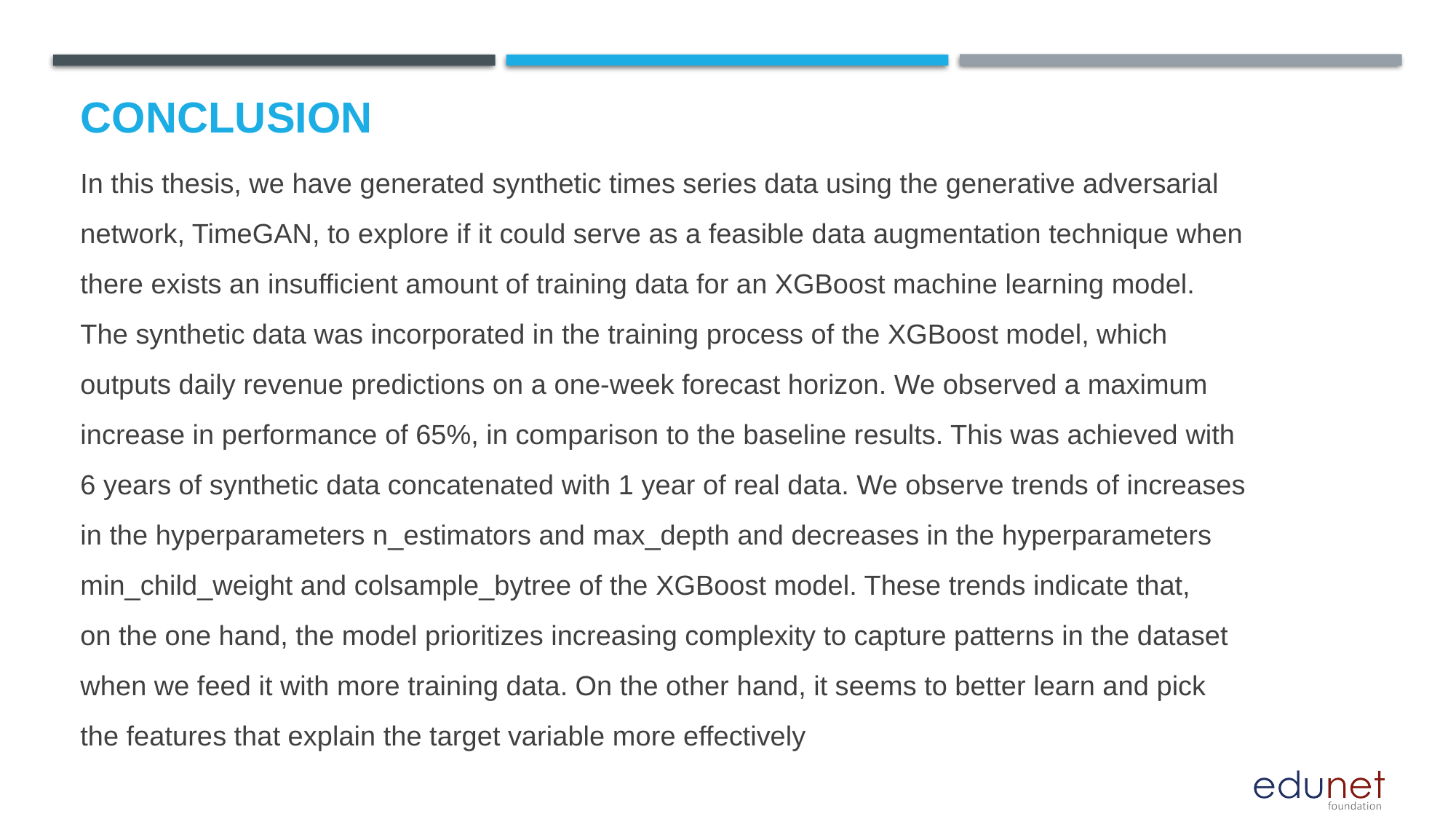

# Conclusion
In this thesis, we have generated synthetic times series data using the generative adversarial
network, TimeGAN, to explore if it could serve as a feasible data augmentation technique when
there exists an insufficient amount of training data for an XGBoost machine learning model.
The synthetic data was incorporated in the training process of the XGBoost model, which
outputs daily revenue predictions on a one-week forecast horizon. We observed a maximum
increase in performance of 65%, in comparison to the baseline results. This was achieved with
6 years of synthetic data concatenated with 1 year of real data. We observe trends of increases
in the hyperparameters n_estimators and max_depth and decreases in the hyperparameters
min_child_weight and colsample_bytree of the XGBoost model. These trends indicate that,
on the one hand, the model prioritizes increasing complexity to capture patterns in the dataset
when we feed it with more training data. On the other hand, it seems to better learn and pick
the features that explain the target variable more effectively